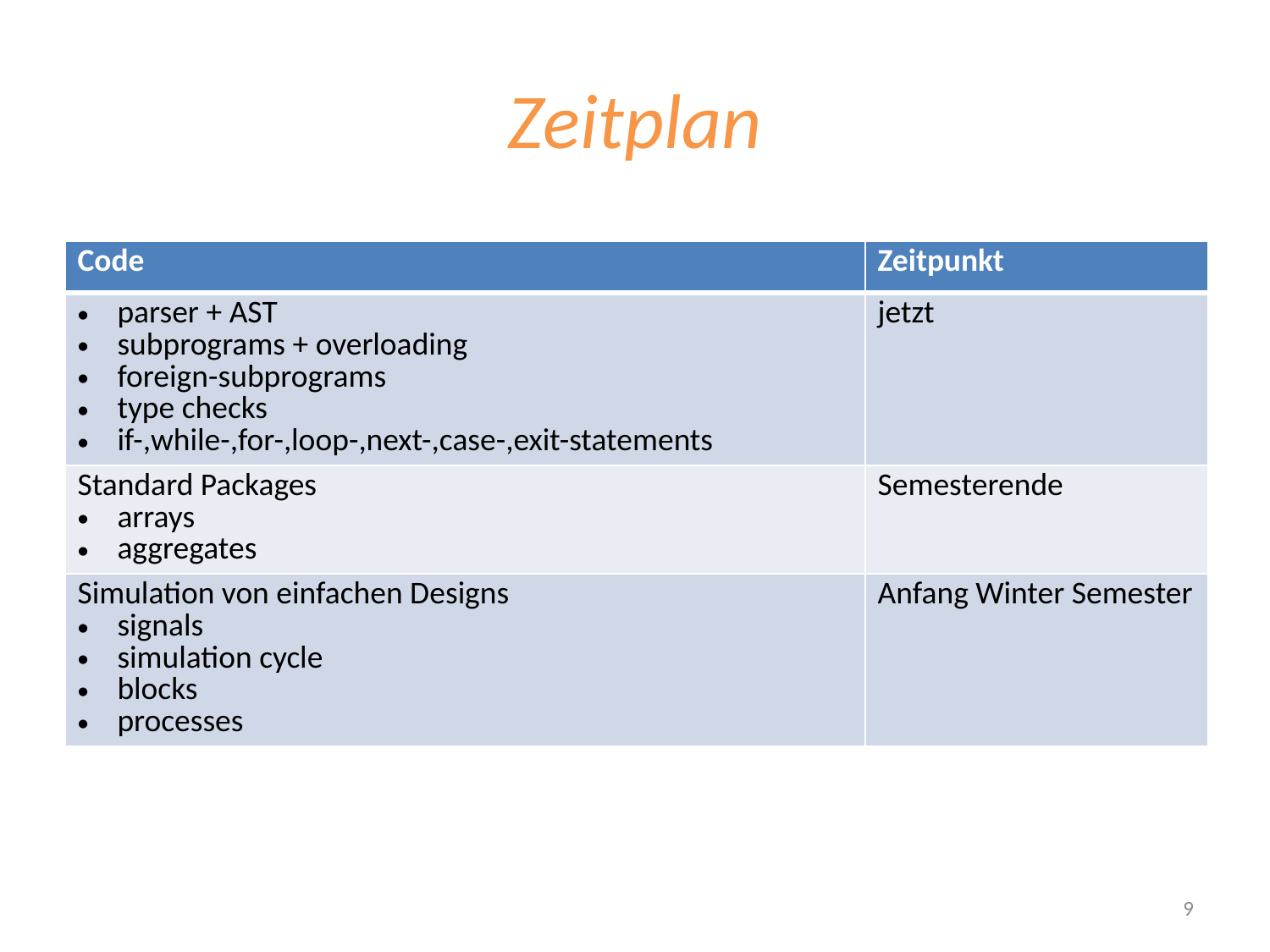

# Zeitplan
| Code | Zeitpunkt |
| --- | --- |
| parser + AST subprograms + overloading foreign-subprograms type checks if-,while-,for-,loop-,next-,case-,exit-statements | jetzt |
| Standard Packages arrays aggregates | Semesterende |
| Simulation von einfachen Designs signals simulation cycle blocks processes | Anfang Winter Semester |
9